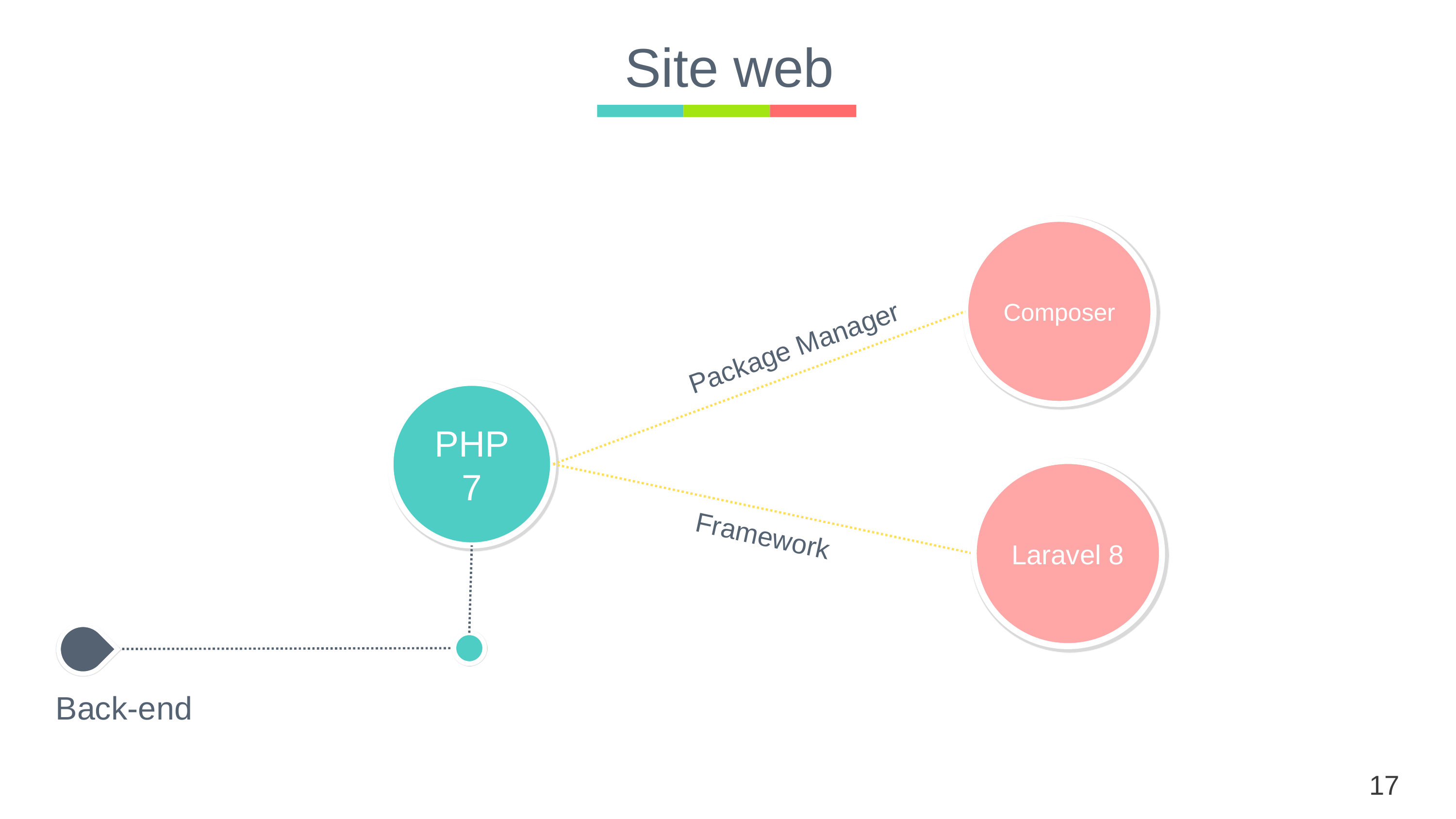

# Site web

Composer

Package Manager

PHP 7

Laravel 8

Framework

Back-end
17